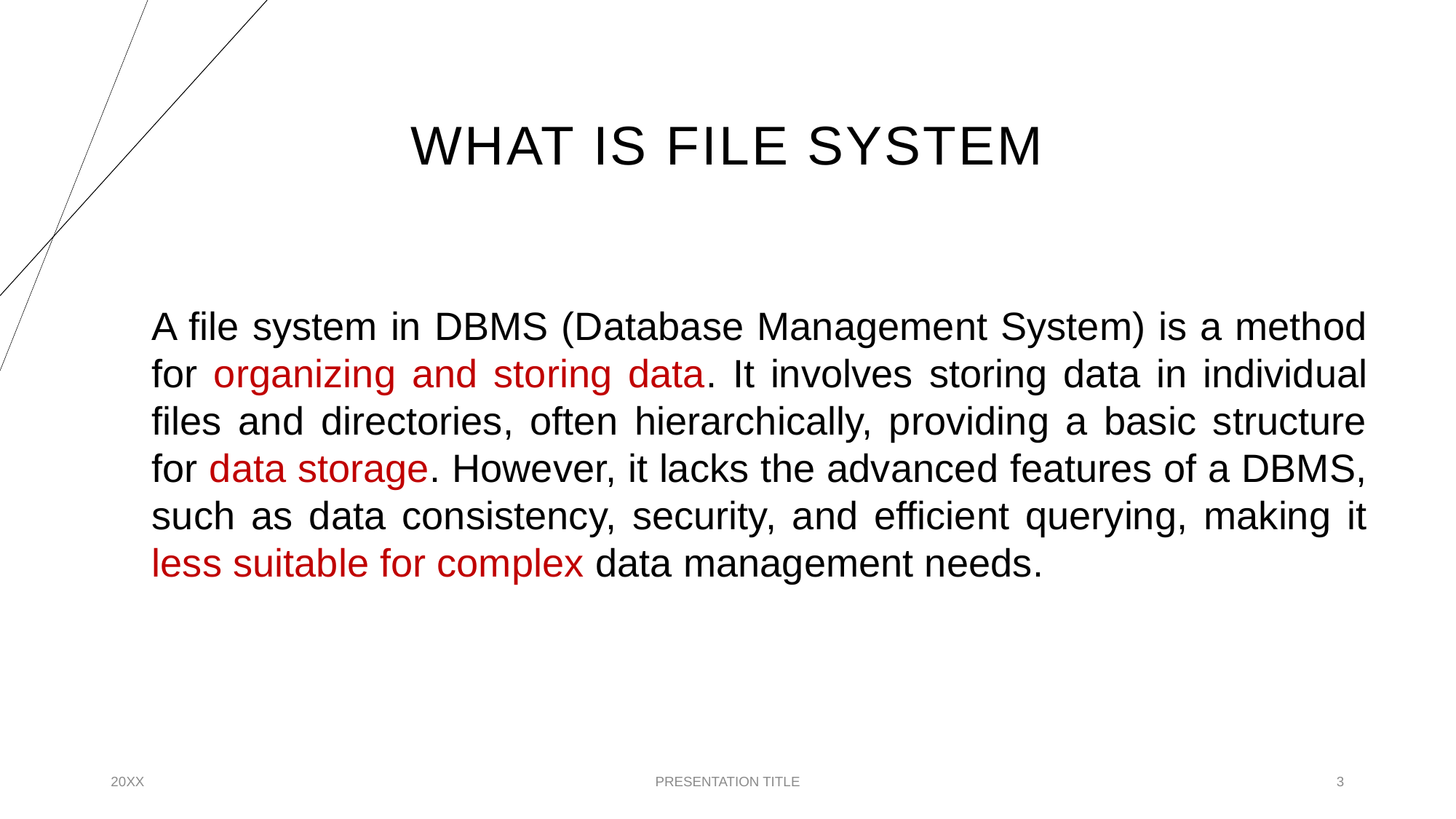

# What is File System
A file system in DBMS (Database Management System) is a method for organizing and storing data. It involves storing data in individual files and directories, often hierarchically, providing a basic structure for data storage. However, it lacks the advanced features of a DBMS, such as data consistency, security, and efficient querying, making it less suitable for complex data management needs.

20XX
PRESENTATION TITLE
3